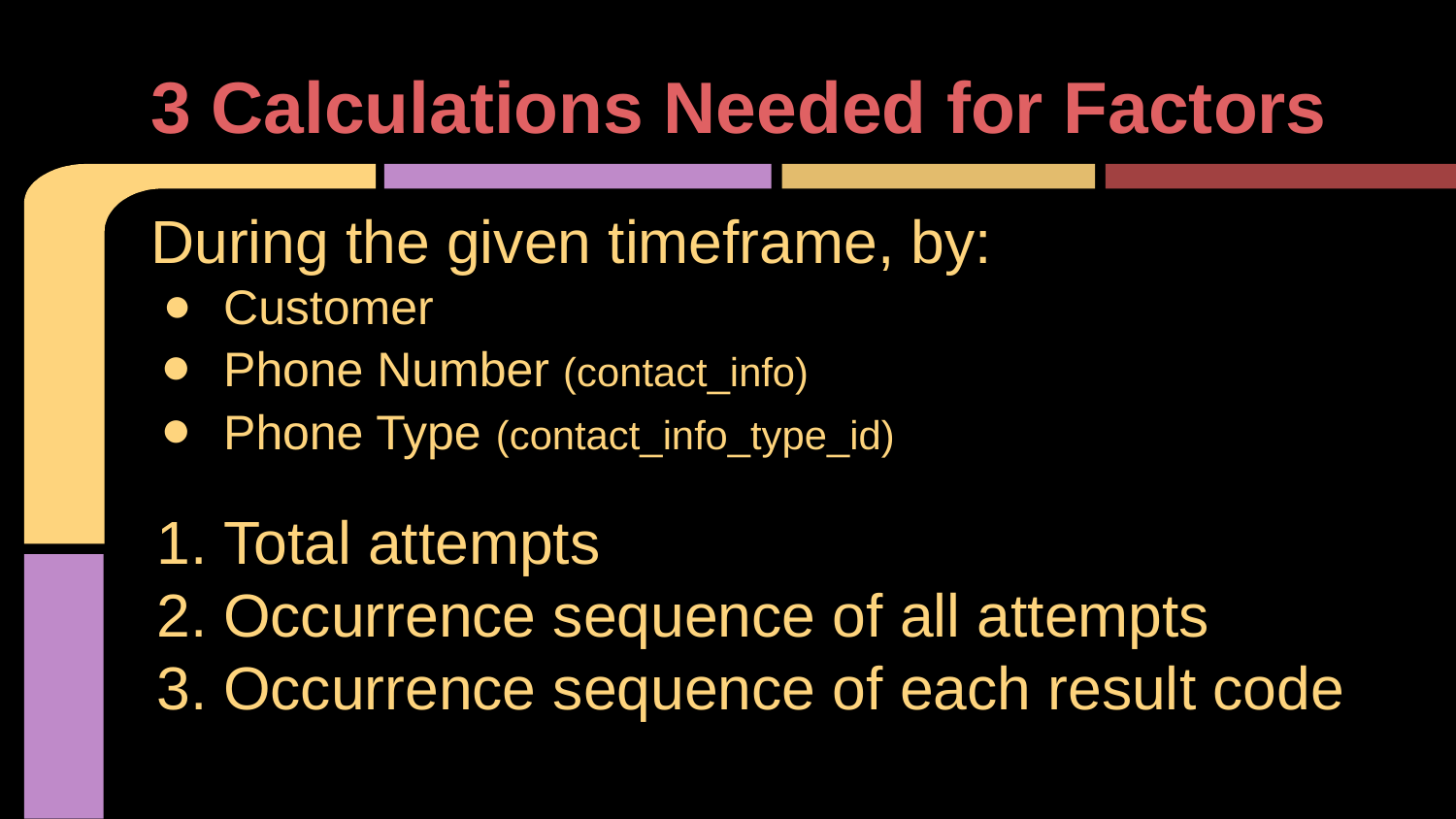

# 3 Calculations Needed for Factors
During the given timeframe, by:
Customer
Phone Number (contact_info)
Phone Type (contact_info_type_id)

Total attempts
Occurrence sequence of all attempts
Occurrence sequence of each result code